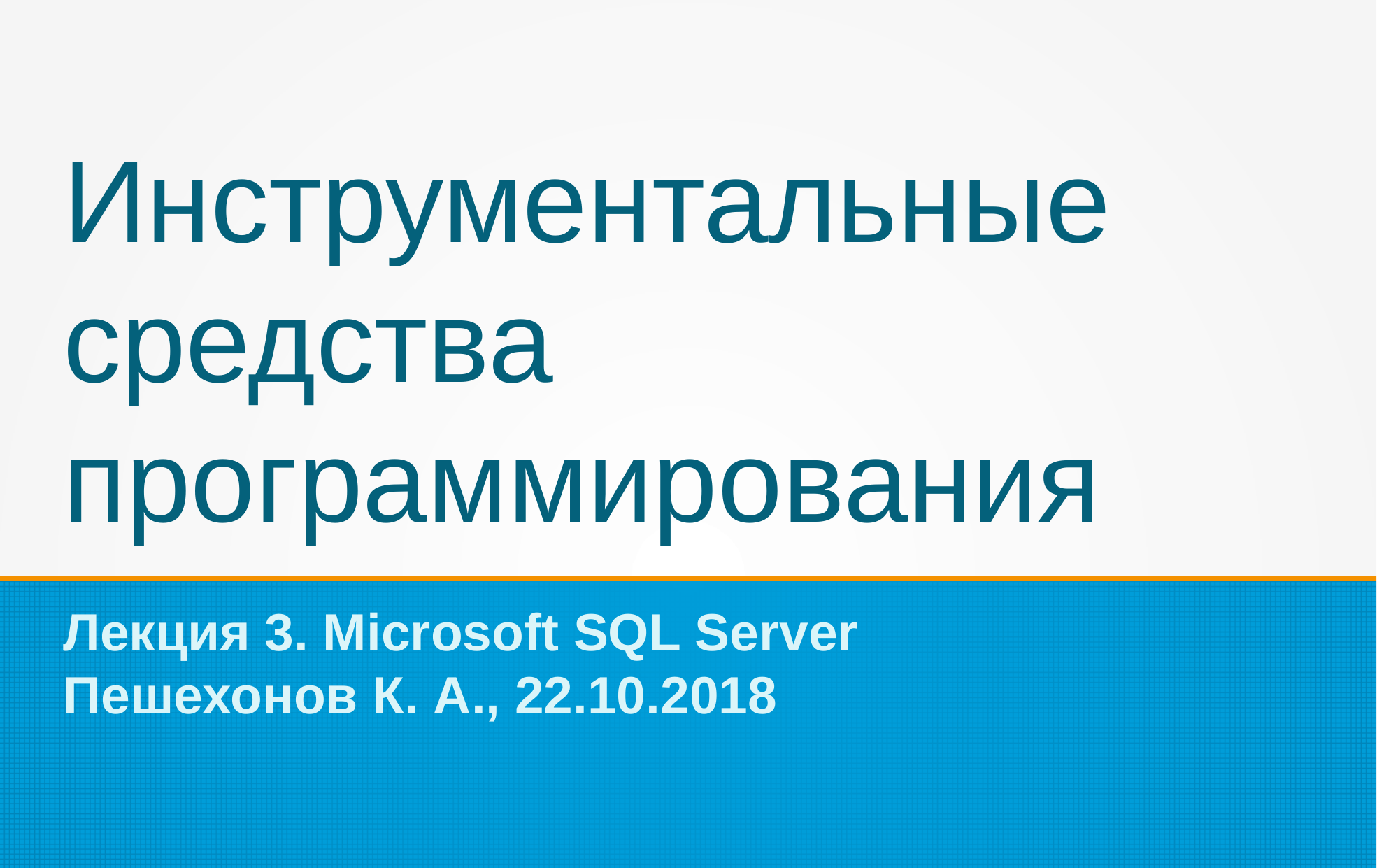

Инструментальные средства программирования
Лекция 3. Microsoft SQL Server
Пешехонов К. А., 22.10.2018